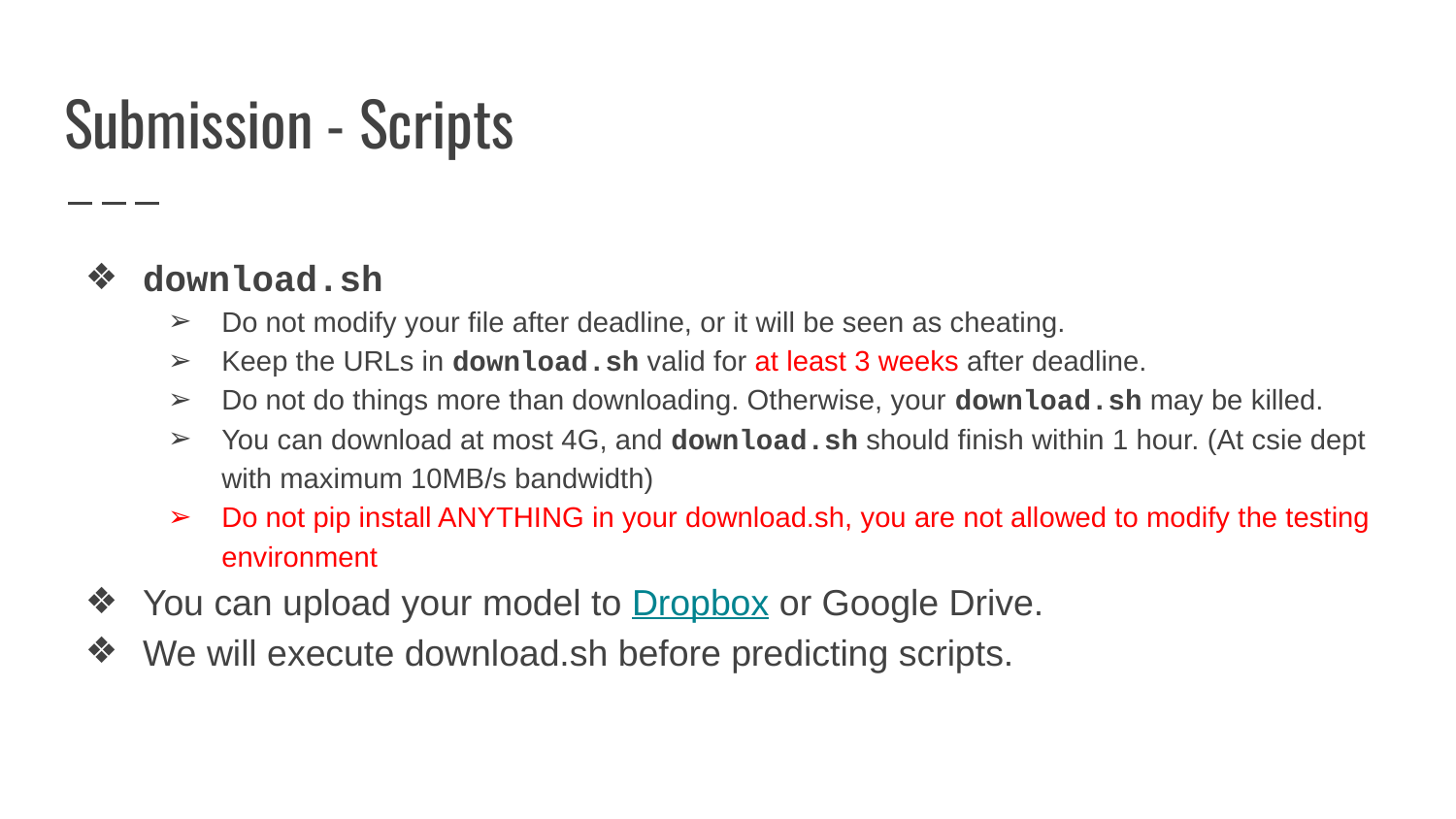

# Submission - Scripts
download.sh
Do not modify your file after deadline, or it will be seen as cheating.
Keep the URLs in download.sh valid for at least 3 weeks after deadline.
Do not do things more than downloading. Otherwise, your download.sh may be killed.
You can download at most 4G, and download.sh should finish within 1 hour. (At csie dept with maximum 10MB/s bandwidth)
Do not pip install ANYTHING in your download.sh, you are not allowed to modify the testing environment
You can upload your model to Dropbox or Google Drive.
We will execute download.sh before predicting scripts.